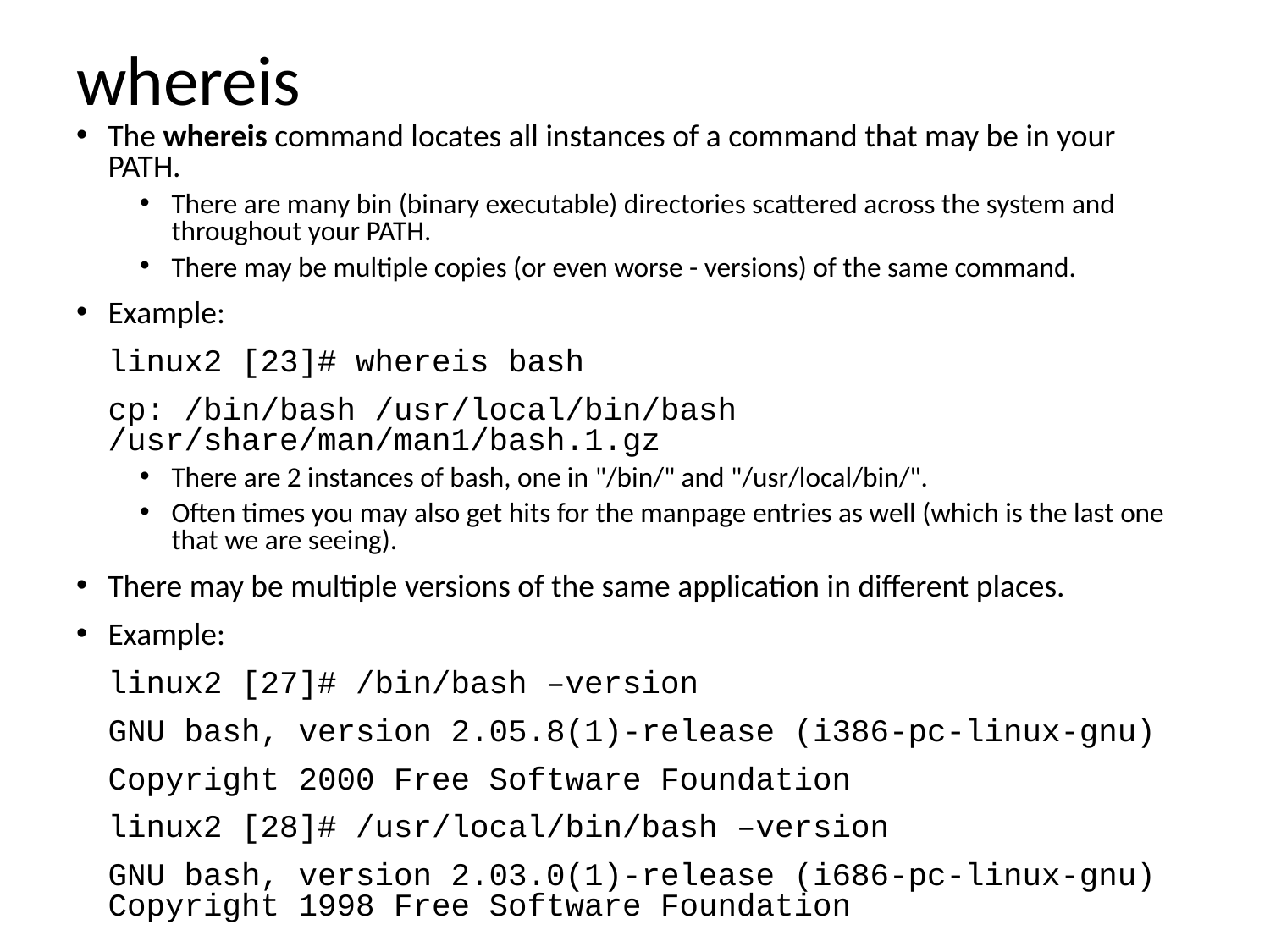

# whereis
The whereis command locates all instances of a command that may be in your PATH.
There are many bin (binary executable) directories scattered across the system and throughout your PATH.
There may be multiple copies (or even worse - versions) of the same command.
Example:
	linux2 [23]# whereis bash
	cp: /bin/bash /usr/local/bin/bash /usr/share/man/man1/bash.1.gz
There are 2 instances of bash, one in "/bin/" and "/usr/local/bin/".
Often times you may also get hits for the manpage entries as well (which is the last one that we are seeing).
There may be multiple versions of the same application in different places.
Example:
	linux2 [27]# /bin/bash –version
	GNU bash, version 2.05.8(1)-release (i386-pc-linux-gnu)
	Copyright 2000 Free Software Foundation
	linux2 [28]# /usr/local/bin/bash –version
	GNU bash, version 2.03.0(1)-release (i686-pc-linux-gnu) Copyright 1998 Free Software Foundation